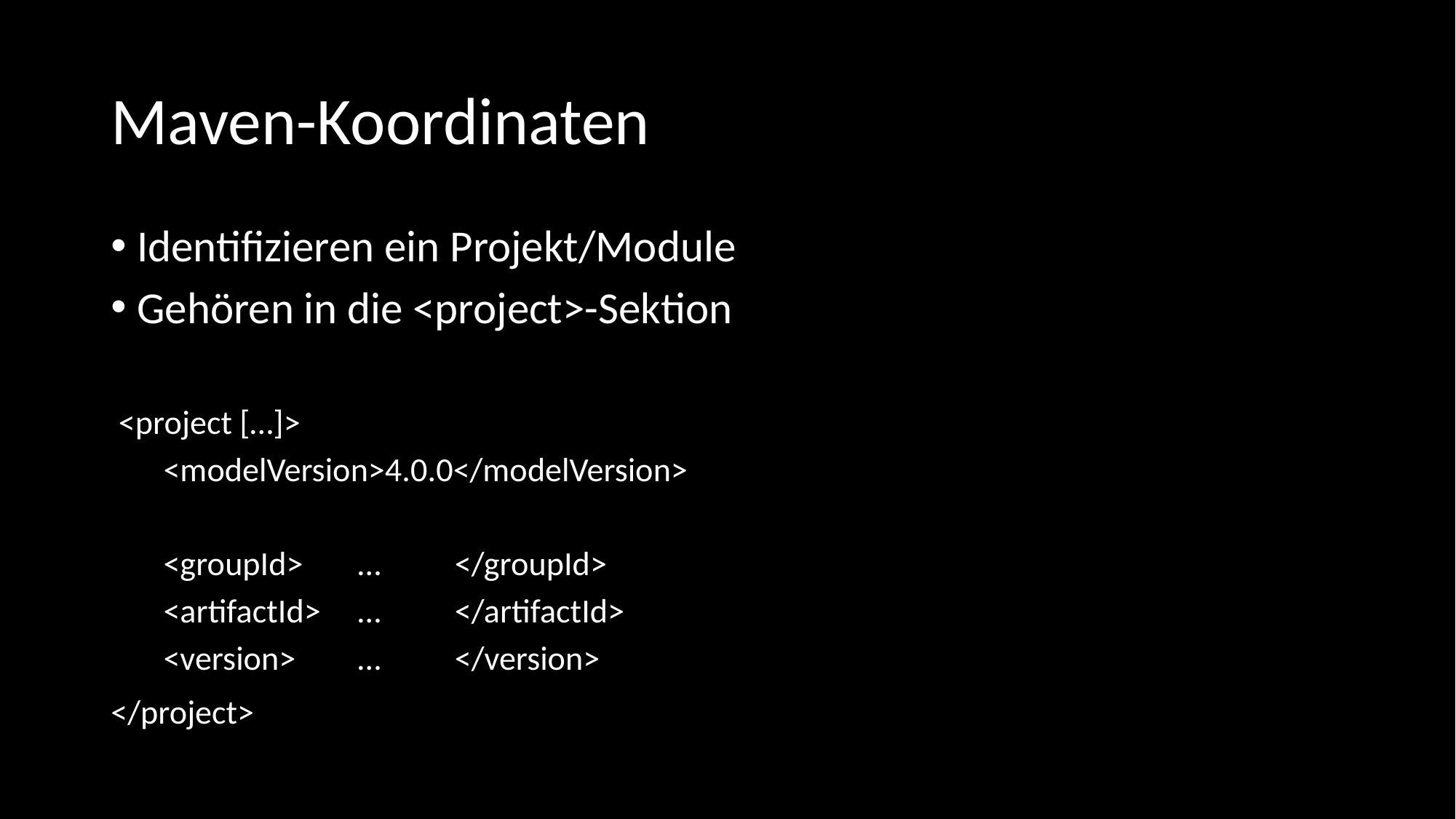

# Maven-Koordinaten
Identifizieren ein Projekt/Module
Gehören in die <project>-Sektion

 <project […]>
<modelVersion>4.0.0</modelVersion>

<groupId>		…	</groupId>
<artifactId>		…	</artifactId>
<version>		…	</version>
</project>